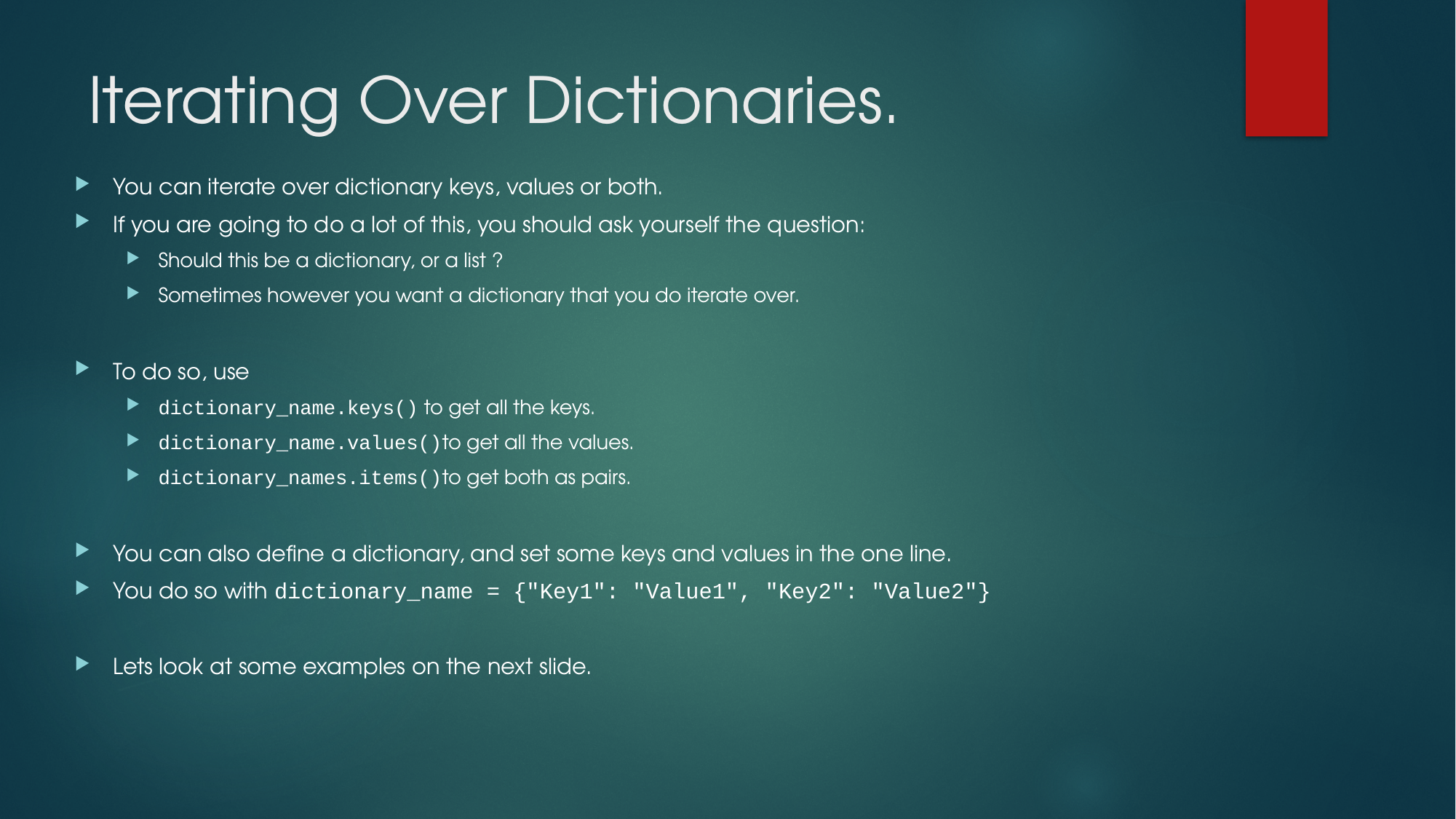

# Iterating Over Dictionaries.
You can iterate over dictionary keys, values or both.
If you are going to do a lot of this, you should ask yourself the question:
Should this be a dictionary, or a list ?
Sometimes however you want a dictionary that you do iterate over.

To do so, use
dictionary_name.keys() to get all the keys.
dictionary_name.values()to get all the values.
dictionary_names.items()to get both as pairs.

You can also define a dictionary, and set some keys and values in the one line.
You do so with dictionary_name = {"Key1": "Value1", "Key2": "Value2"}

Lets look at some examples on the next slide.